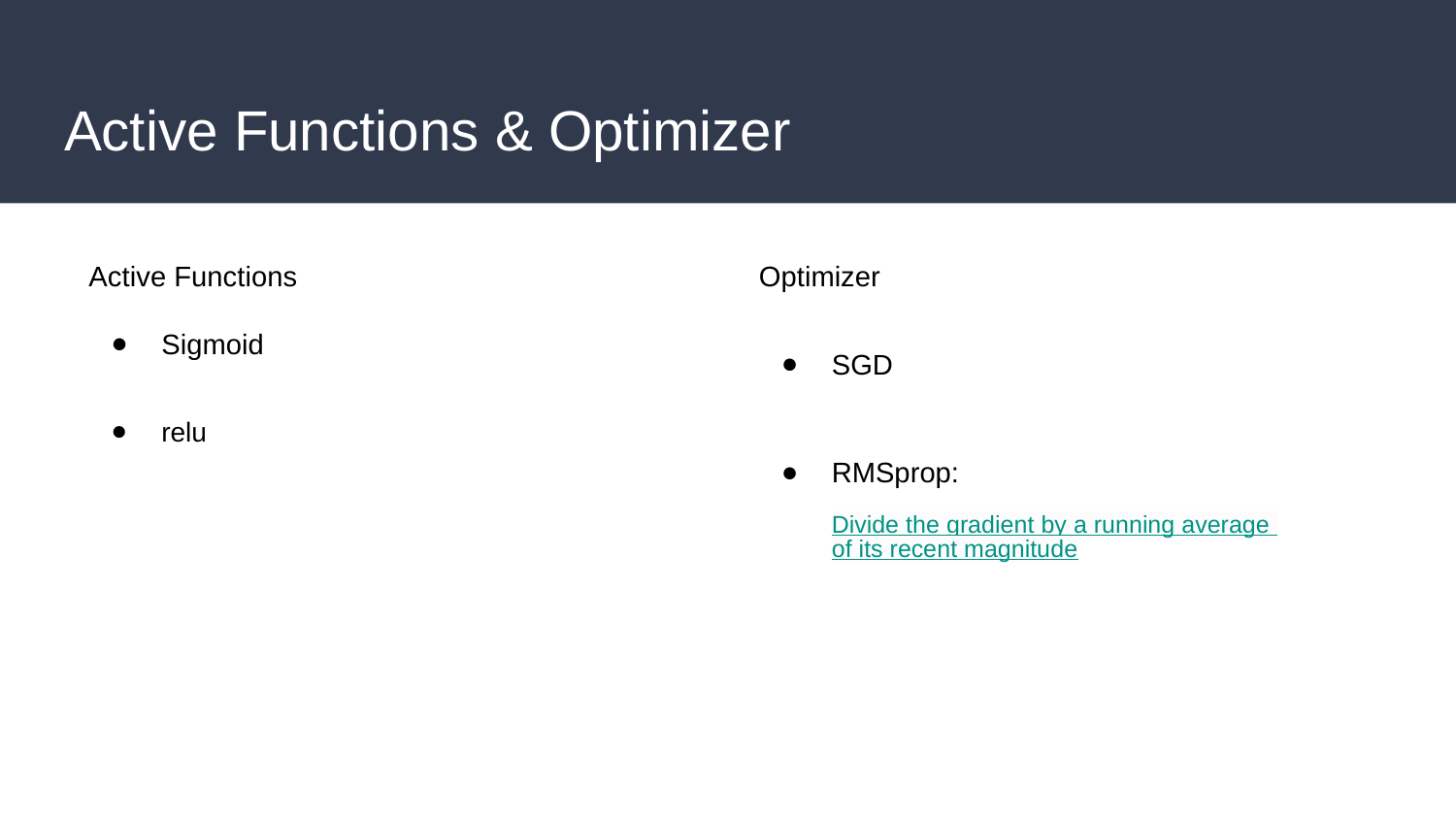

# Active Functions & Optimizer
Active Functions

Sigmoid

relu
Optimizer

SGD

RMSprop:
Divide the gradient by a running average of its recent magnitude